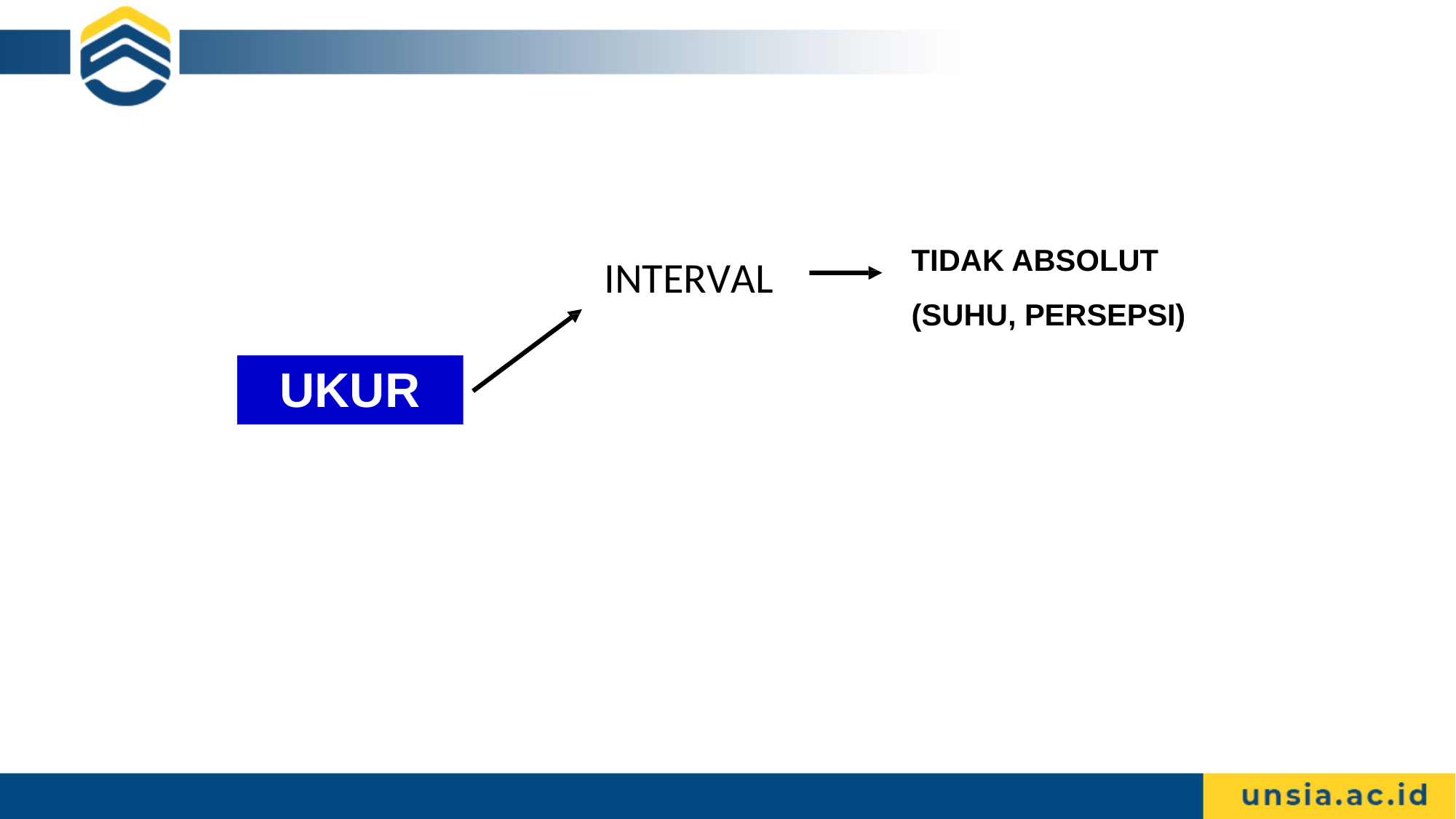

TIDAK ABSOLUT  (SUHU, PERSEPSI)
# INTERVAL

UKUR